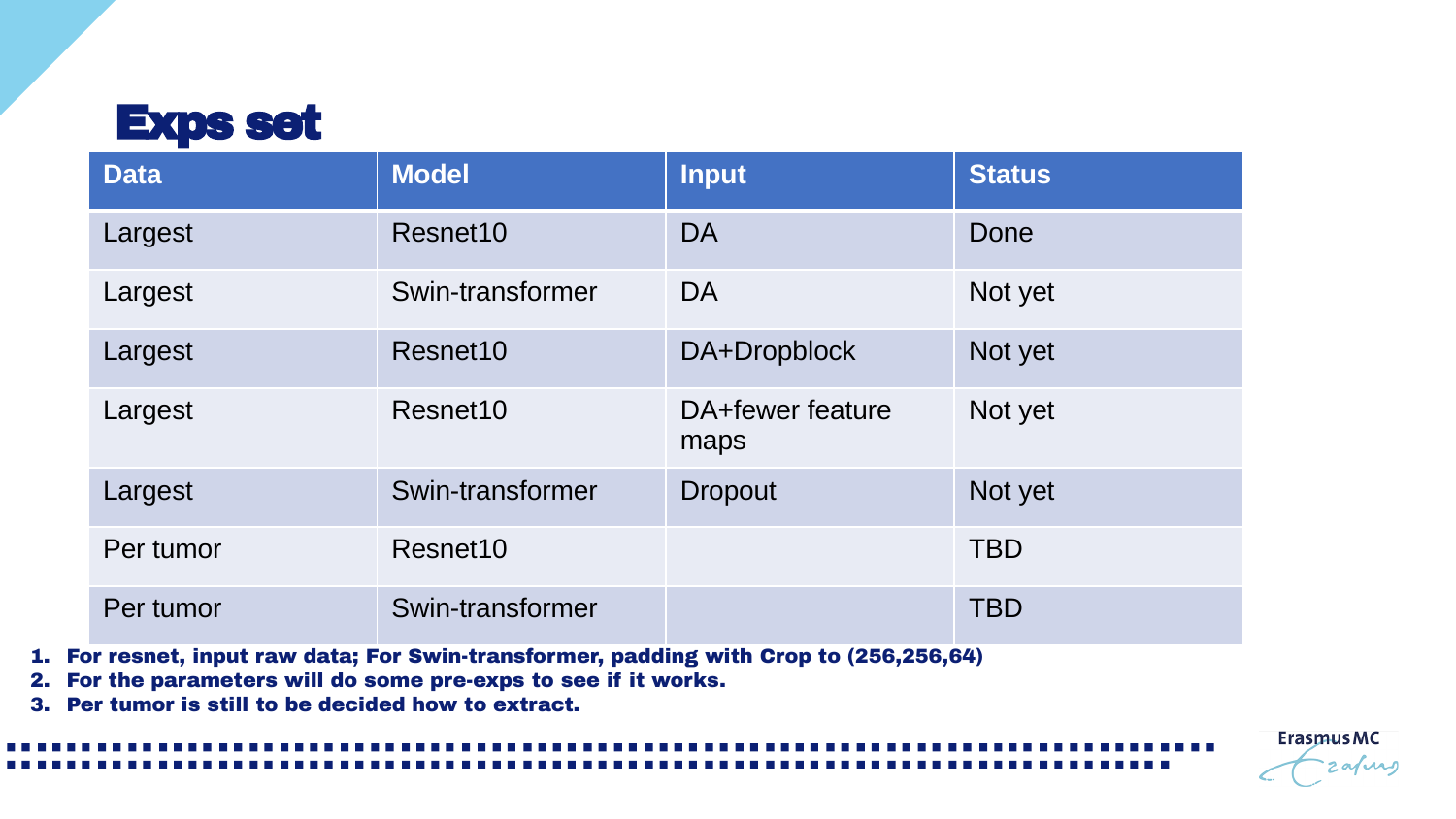

# Exps set
| Data | Model | Input | Status |
| --- | --- | --- | --- |
| Largest | Resnet10 | DA | Done |
| Largest | Swin-transformer | DA | Not yet |
| Largest | Resnet10 | DA+Dropblock | Not yet |
| Largest | Resnet10 | DA+fewer feature maps | Not yet |
| Largest | Swin-transformer | Dropout | Not yet |
| Per tumor | Resnet10 |  | TBD |
| Per tumor | Swin-transformer |  | TBD |
For resnet, input raw data; For Swin-transformer, padding with Crop to (256,256,64)
For the parameters will do some pre-exps to see if it works.
Per tumor is still to be decided how to extract.